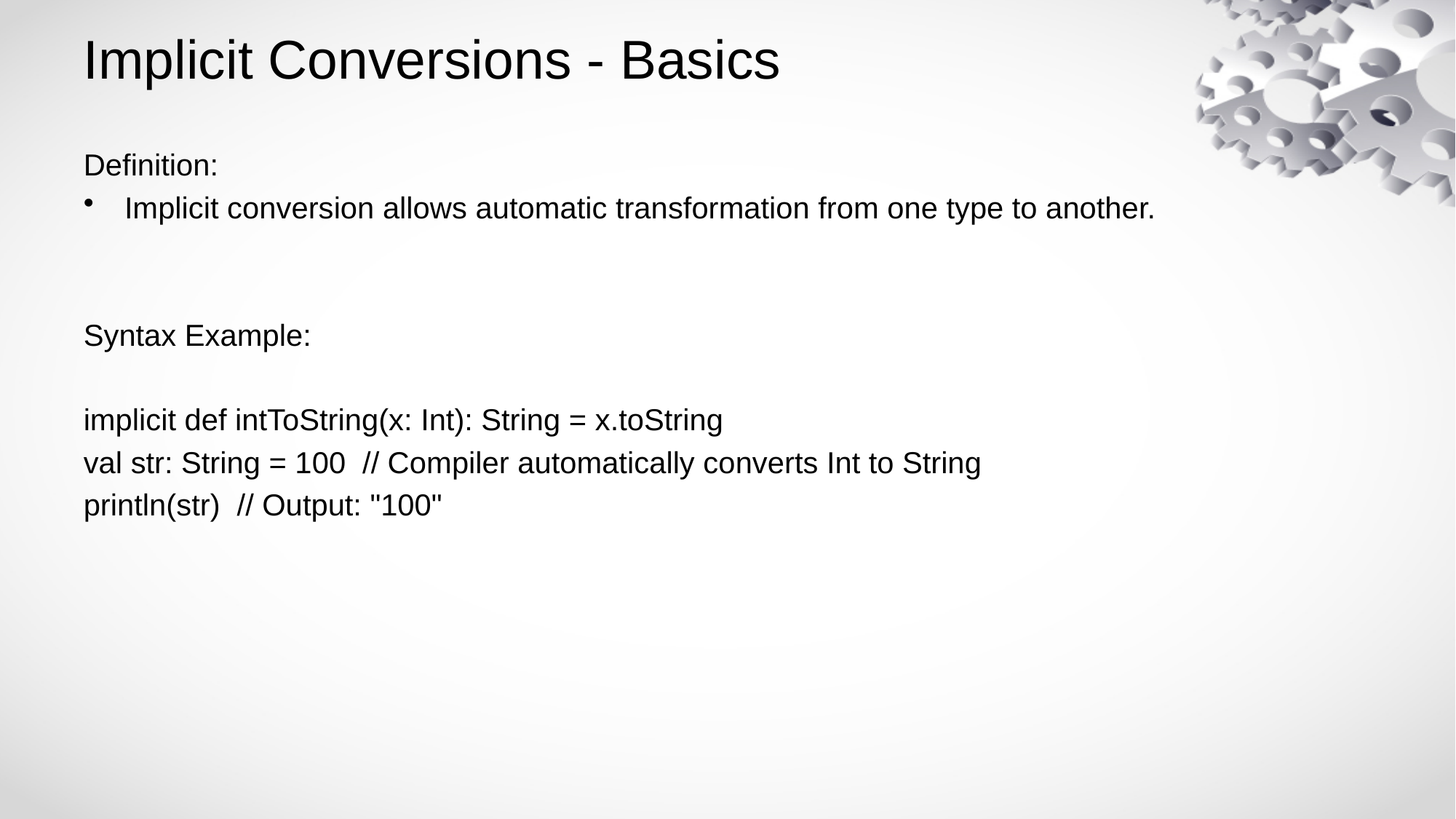

# Implicit Conversions - Basics
Definition:
Implicit conversion allows automatic transformation from one type to another.

Syntax Example:

implicit def intToString(x: Int): String = x.toString
val str: String = 100  // Compiler automatically converts Int to String
println(str)  // Output: "100"